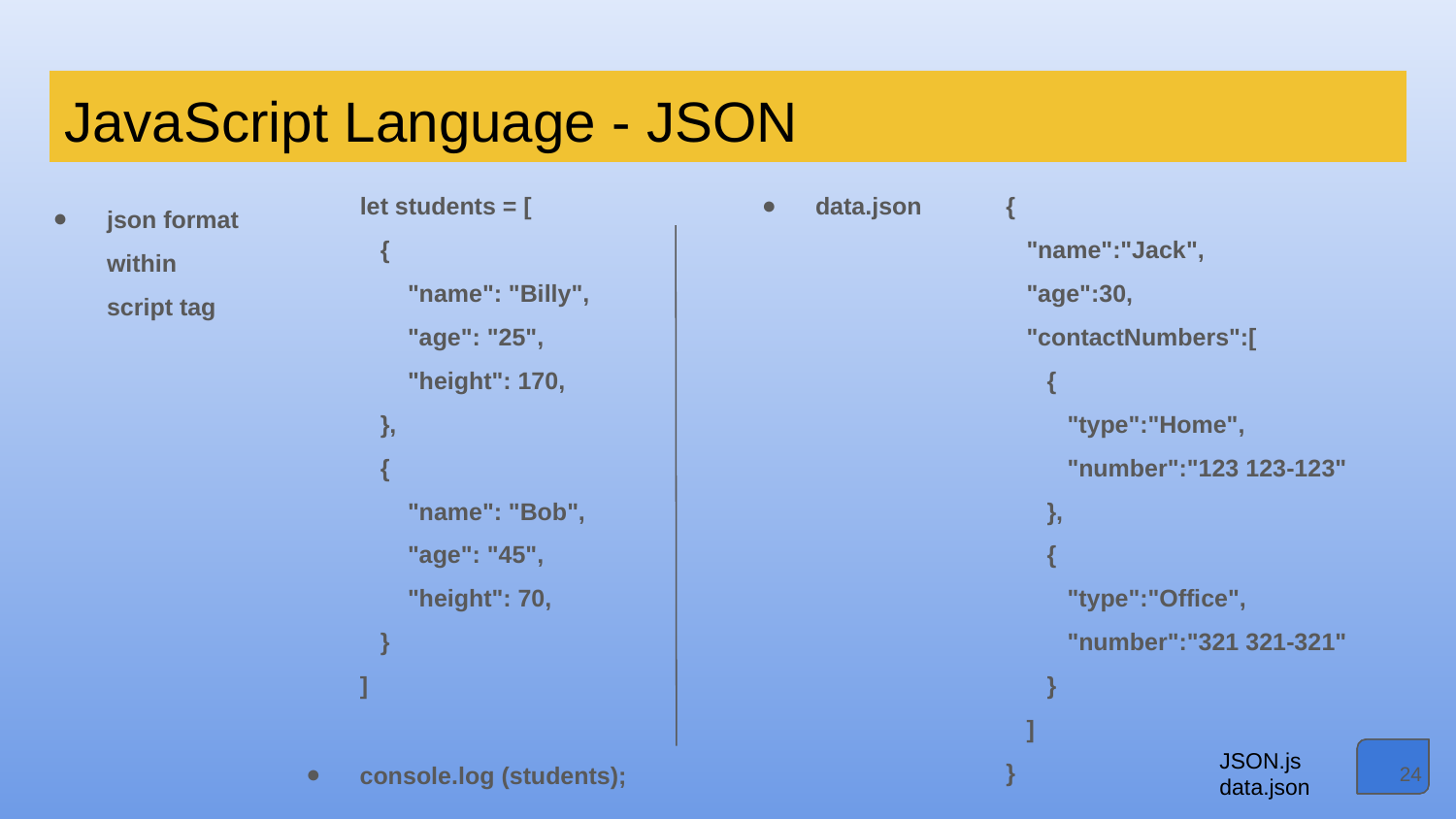

# JavaScript Language - JSON
let students = [
   {
       "name": "Billy",
       "age": "25",
       "height": 170,
   },
   {
       "name": "Bob",
       "age": "45",
       "height": 70,
   }
]

data.json
{
   "name":"Jack",
   "age":30,
   "contactNumbers":[
      {
         "type":"Home",
         "number":"123 123-123"
      },
      {
         "type":"Office",
         "number":"321 321-321"
      }
   ]
}
json format within script tag
console.log (students);
JSON.js
data.json

24